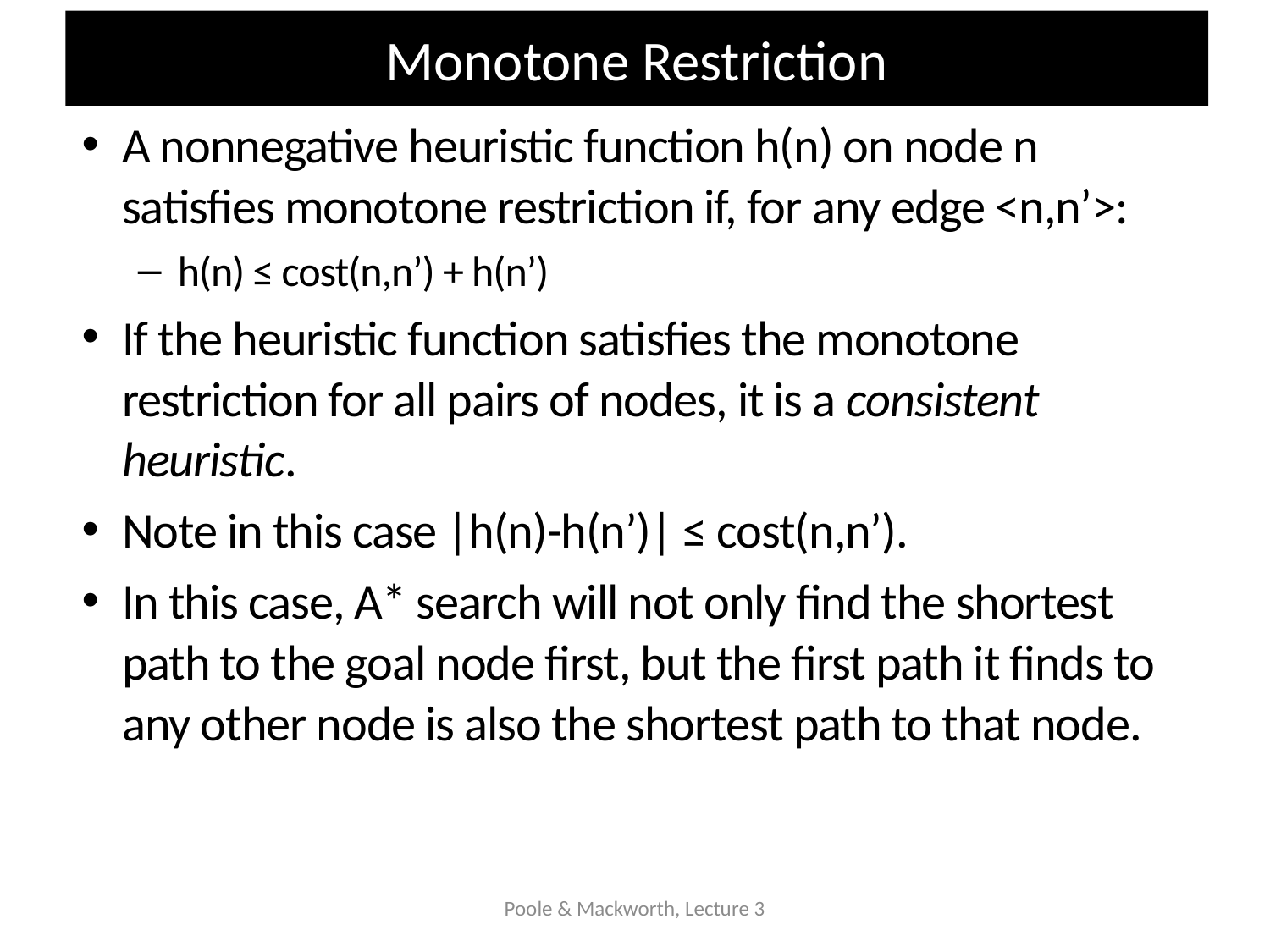

# Monotone Restriction
A nonnegative heuristic function h(n) on node n satisfies monotone restriction if, for any edge <n,n’>:
h(n) ≤ cost(n,n’) + h(n’)
If the heuristic function satisfies the monotone restriction for all pairs of nodes, it is a consistent heuristic.
Note in this case |h(n)-h(n’)| ≤ cost(n,n’).
In this case, A* search will not only find the shortest path to the goal node first, but the first path it finds to any other node is also the shortest path to that node.

Poole & Mackworth, Lecture 3